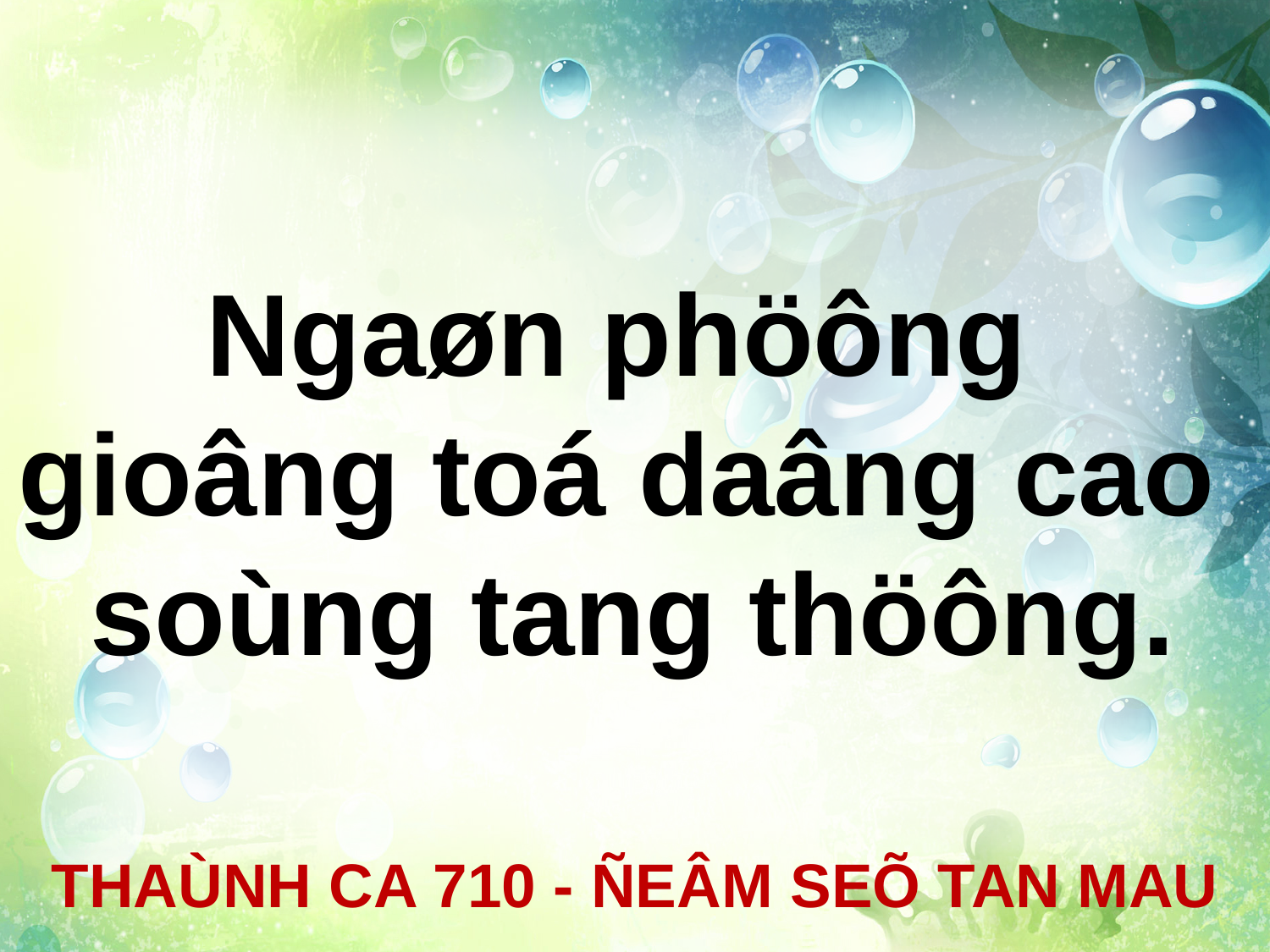

Ngaøn phöông
gioâng toá daâng cao
soùng tang thöông.
THAÙNH CA 710 - ÑEÂM SEÕ TAN MAU